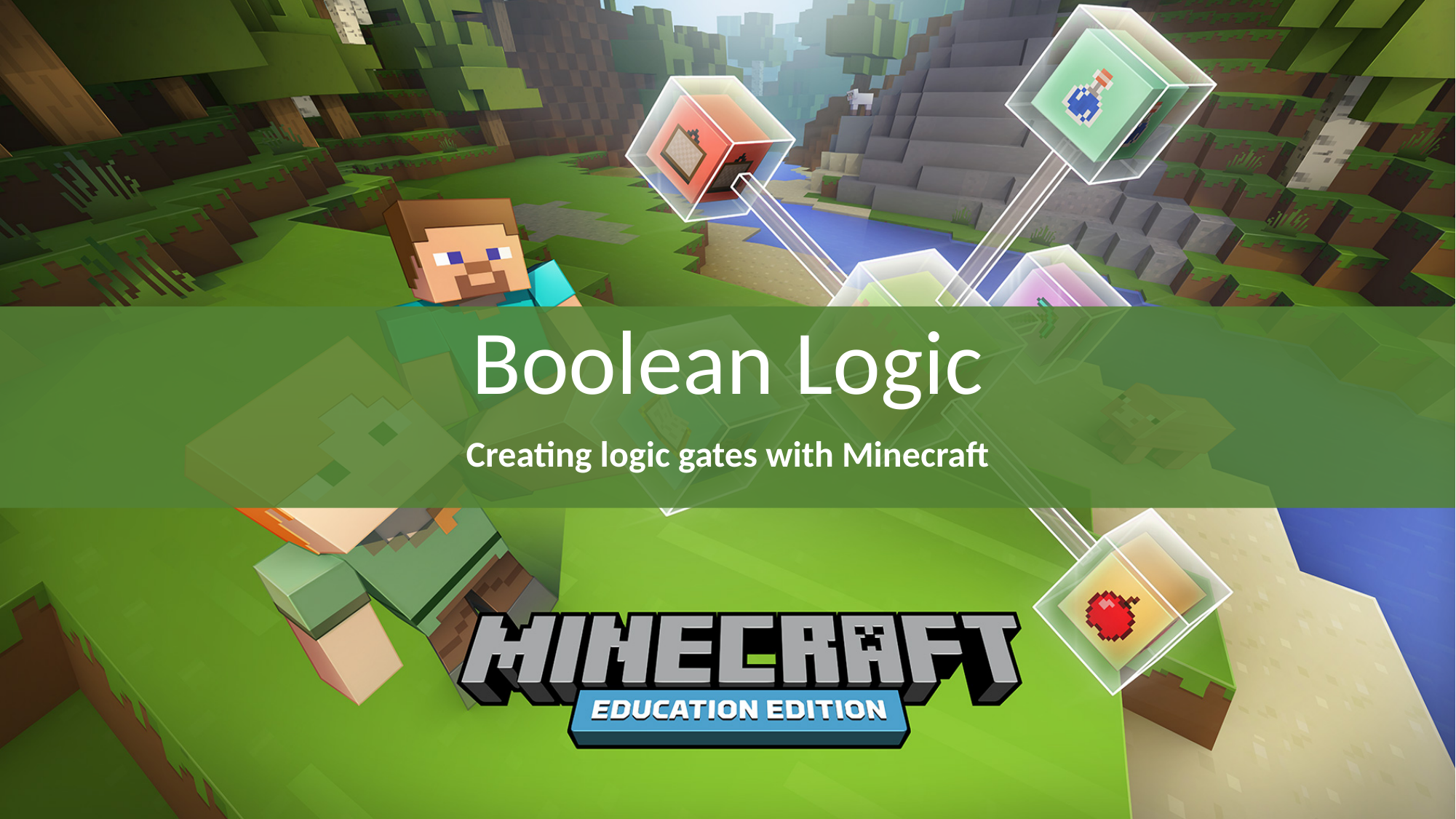

# Boolean Logic

Creating logic gates with Minecraft